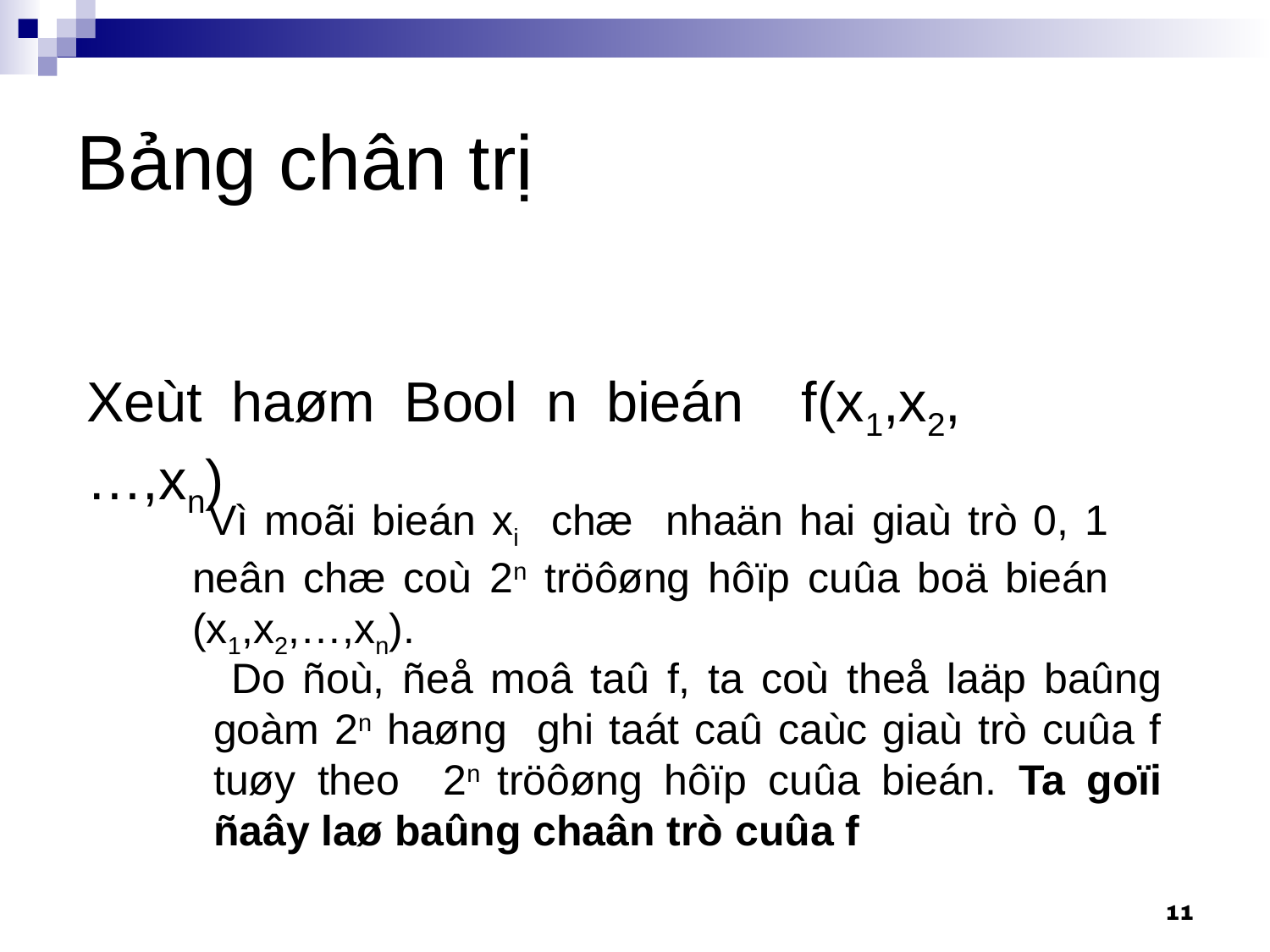

# Bảng chân trị
Xeùt haøm Bool n bieán  f(x1,x2,…,xn)
 Vì moãi bieán xi  chæ  nhaän hai giaù trò 0, 1 neân chæ coù 2n tröôøng hôïp cuûa boä bieán (x1,x2,…,xn).

 Do ñoù, ñeå moâ taû f, ta coù theå laäp baûng goàm 2n haøng  ghi taát caû caùc giaù trò cuûa f tuøy theo  2n tröôøng hôïp cuûa bieán. Ta goïi ñaây laø baûng chaân trò cuûa f

11